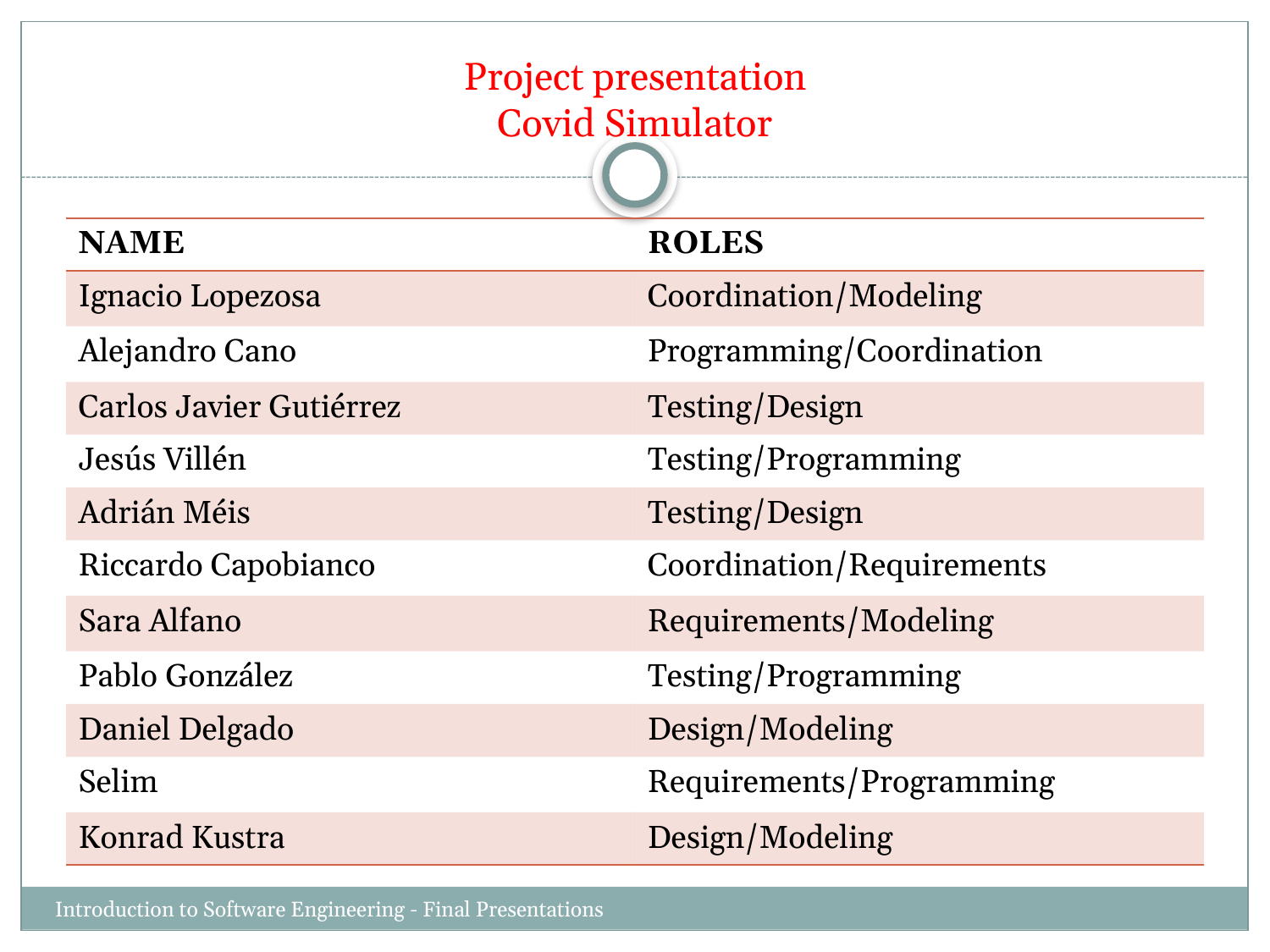

# Project presentation Covid Simulator
| NAME | ROLES |
| --- | --- |
| Ignacio Lopezosa | Coordination/Modeling |
| Alejandro Cano | Programming/Coordination |
| Carlos Javier Gutiérrez | Testing/Design |
| Jesús Villén | Testing/Programming |
| Adrián Méis | Testing/Design |
| Riccardo Capobianco | Coordination/Requirements |
| Sara Alfano | Requirements/Modeling |
| Pablo González | Testing/Programming |
| Daniel Delgado | Design/Modeling |
| Selim | Requirements/Programming |
| Konrad Kustra | Design/Modeling |
Introduction to Software Engineering - Final Presentations